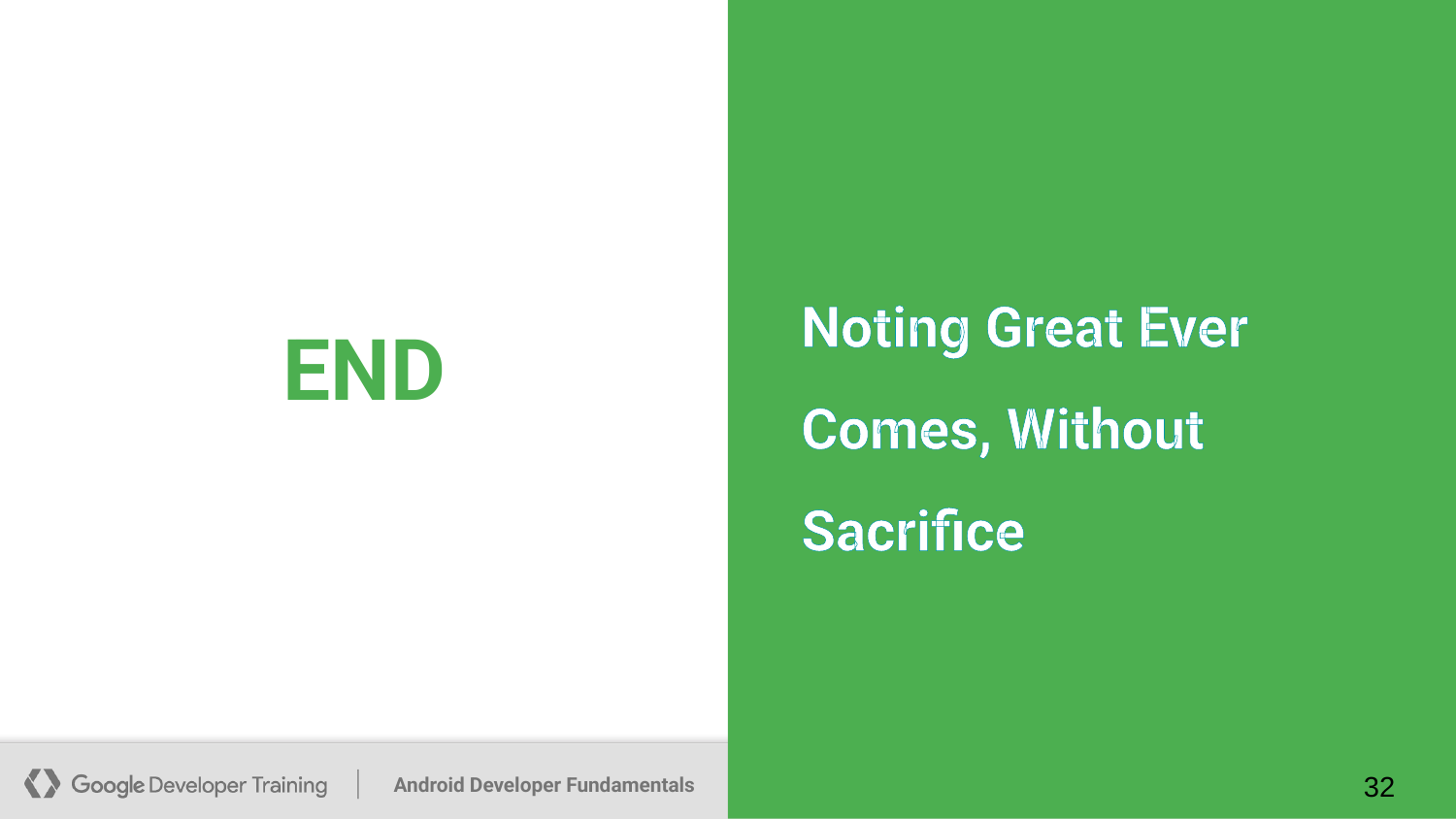

Noting Great Ever Comes, Without Sacrifice
# END

32